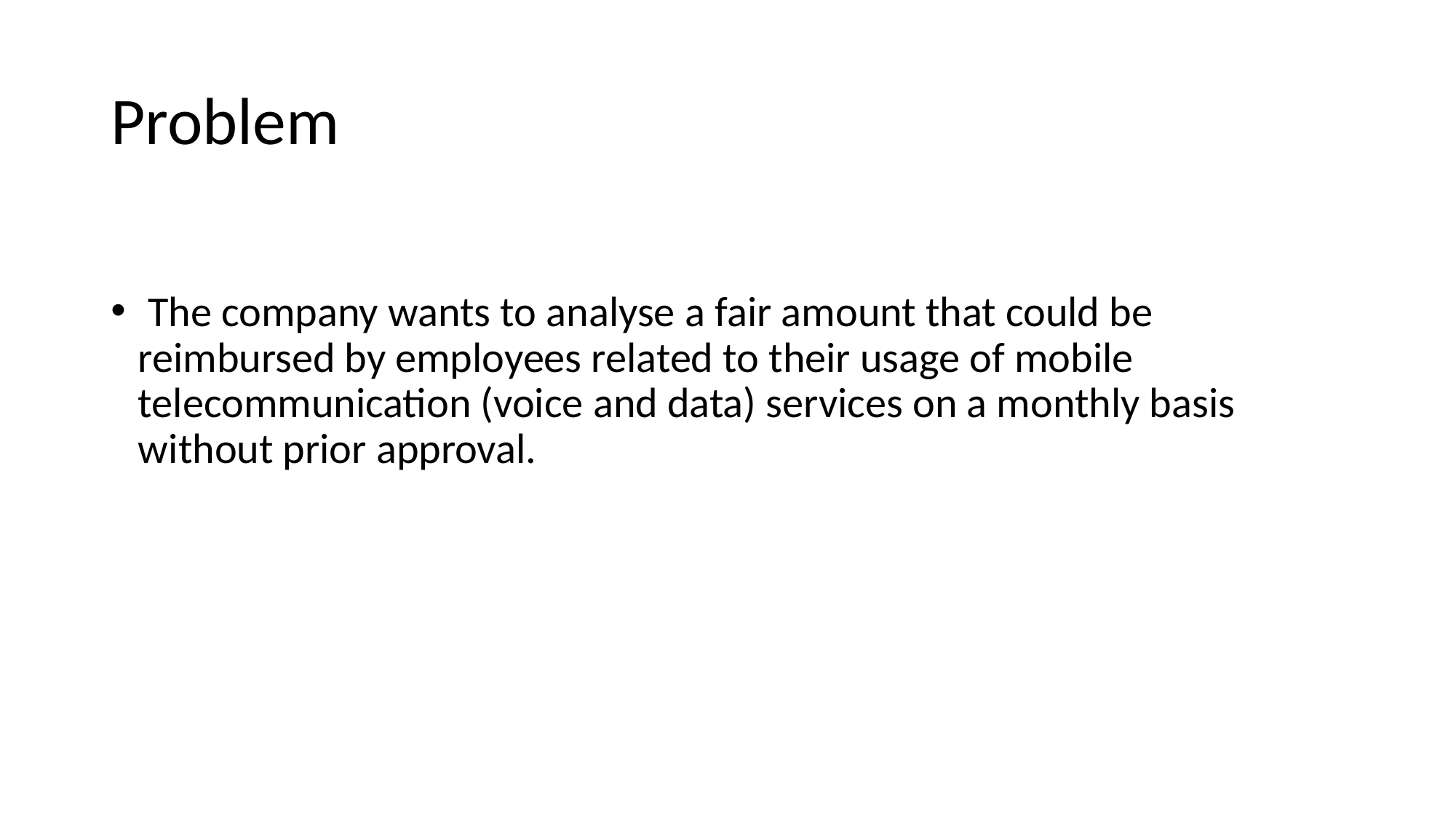

# Problem

 The company wants to analyse a fair amount that could be reimbursed by employees related to their usage of mobile telecommunication (voice and data) services on a monthly basis without prior approval.